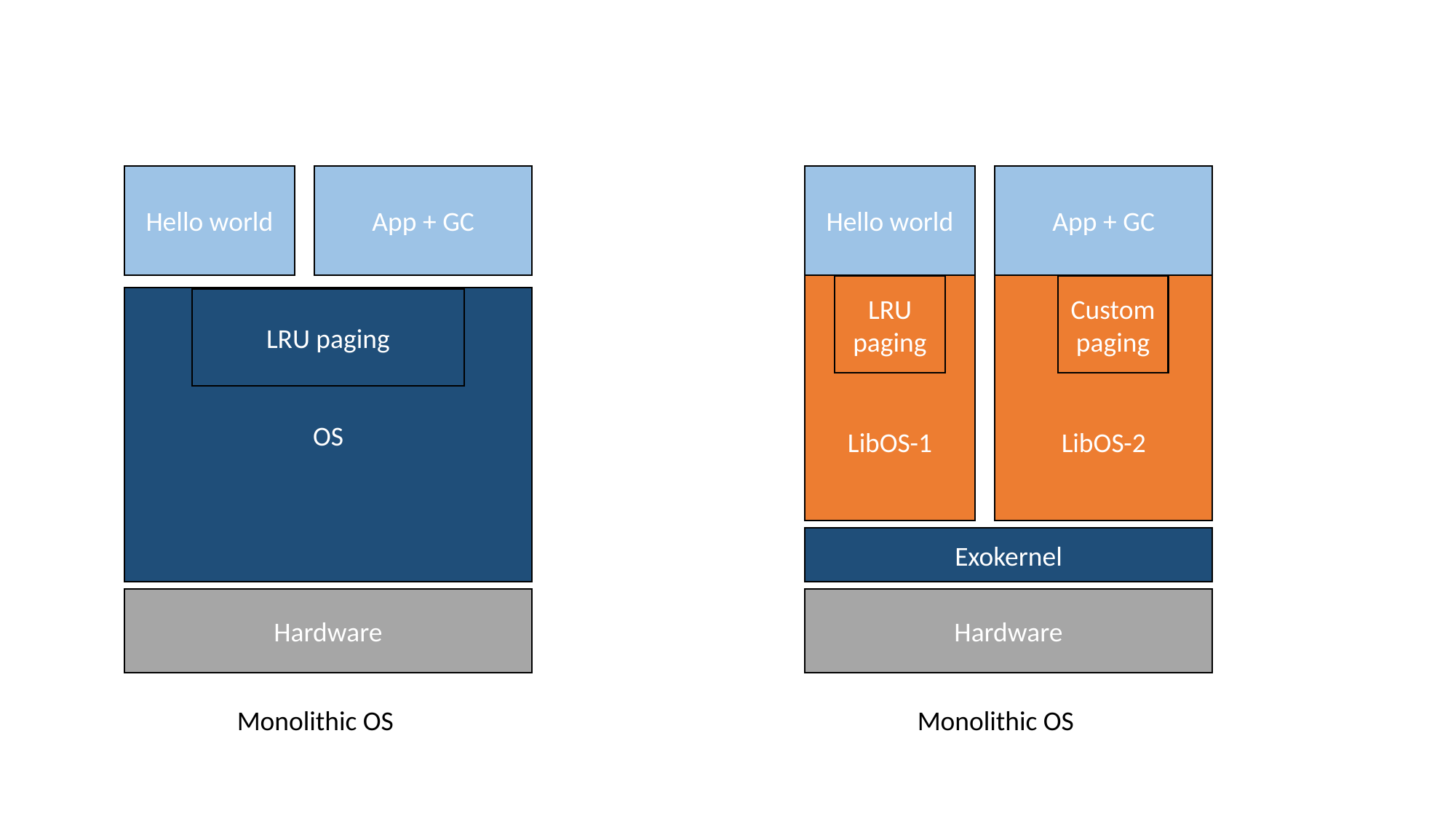

Hello world
App + GC

LibOS-1
Hello world

LibOS-2
App + GC
LRU paging
Custompaging
OS
LRU paging
Exokernel
Hardware
Hardware
Monolithic OS
Monolithic OS